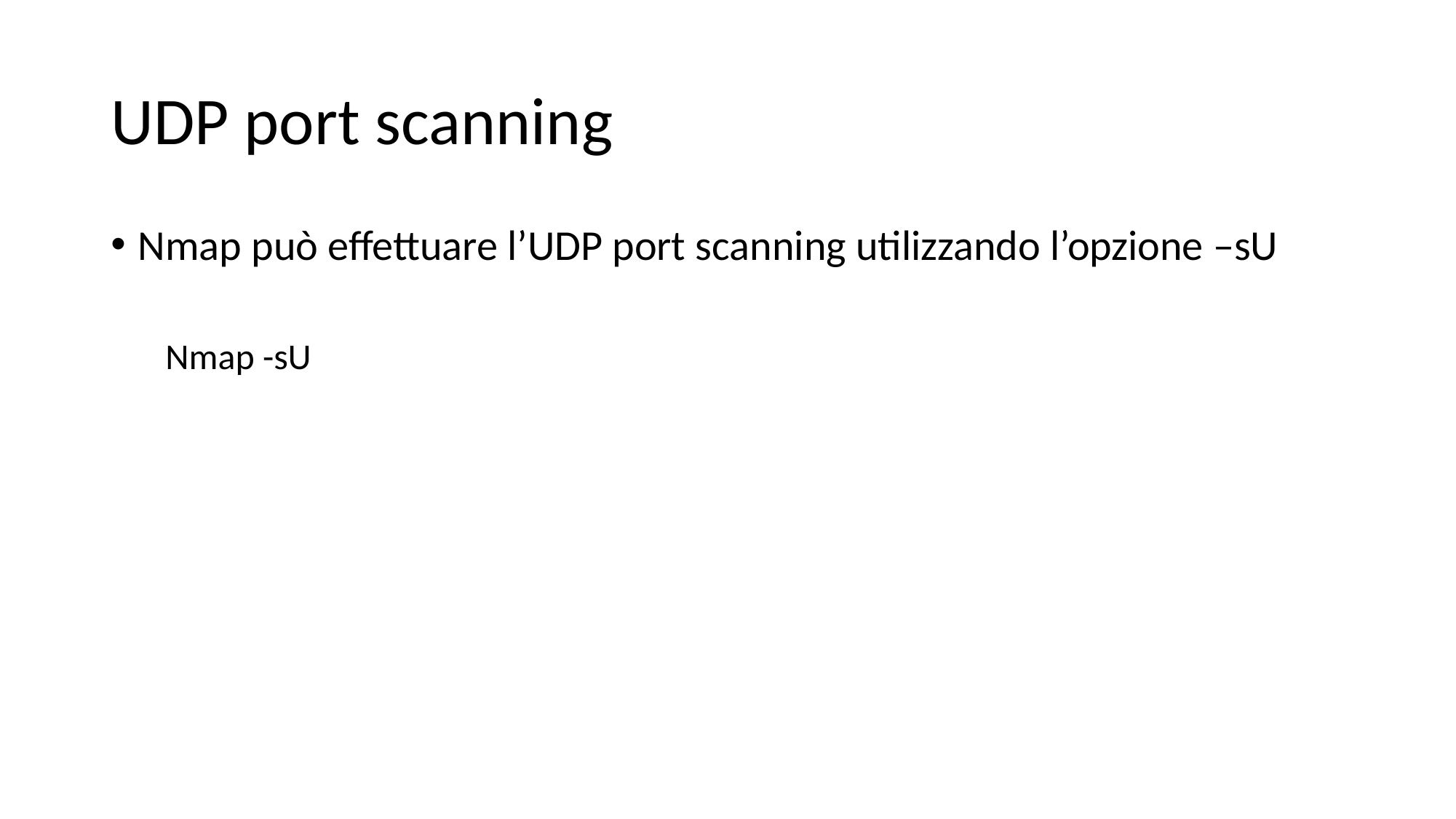

# UDP port scanning
Nmap può effettuare l’UDP port scanning utilizzando l’opzione –sU

Nmap -sU